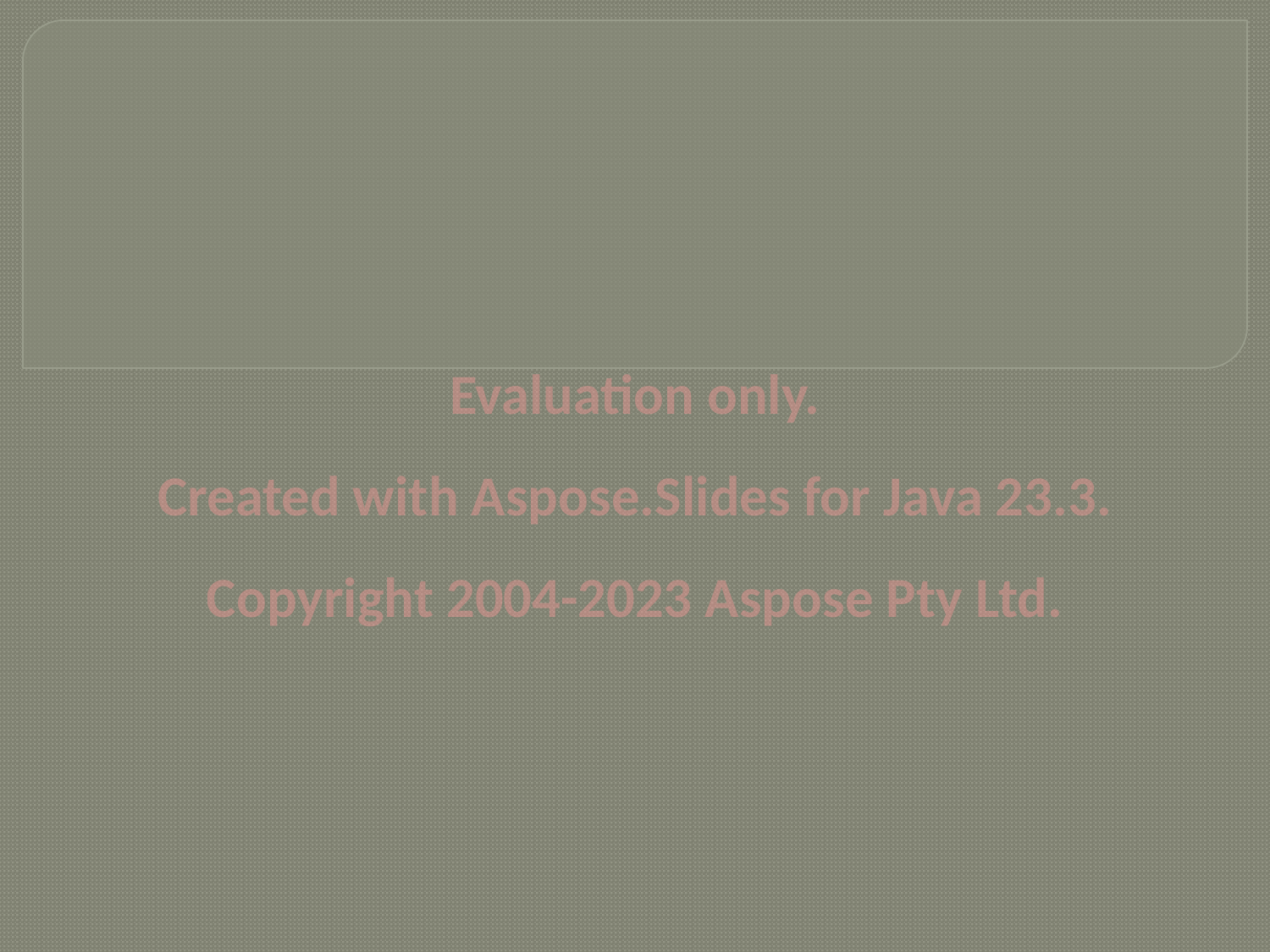

#
Evaluation only.
Created with Aspose.Slides for Java 23.3.
Copyright 2004-2023 Aspose Pty Ltd.